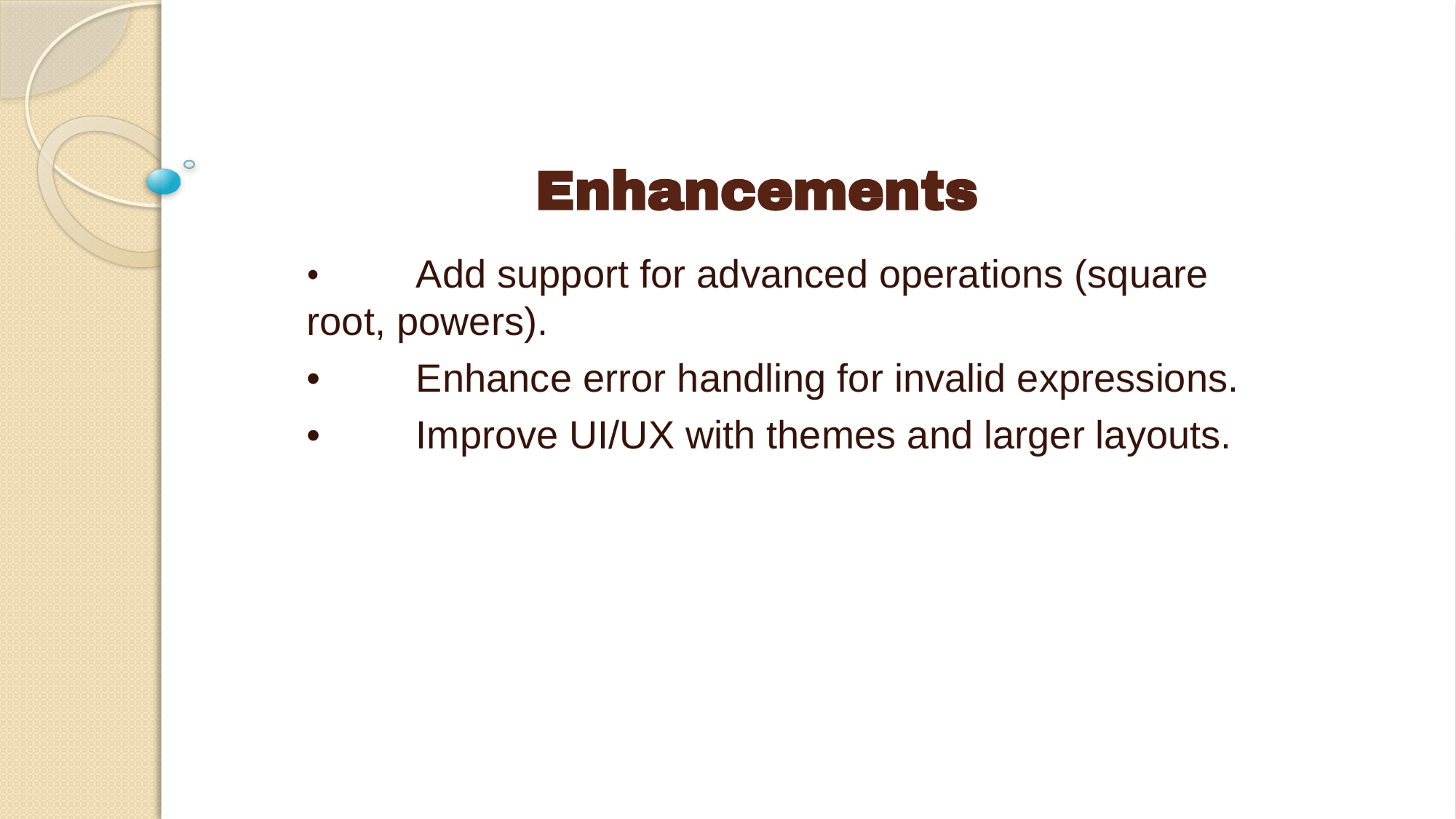

# Enhancements
•	Add support for advanced operations (square root, powers).
•	Enhance error handling for invalid expressions.
•	Improve UI/UX with themes and larger layouts.